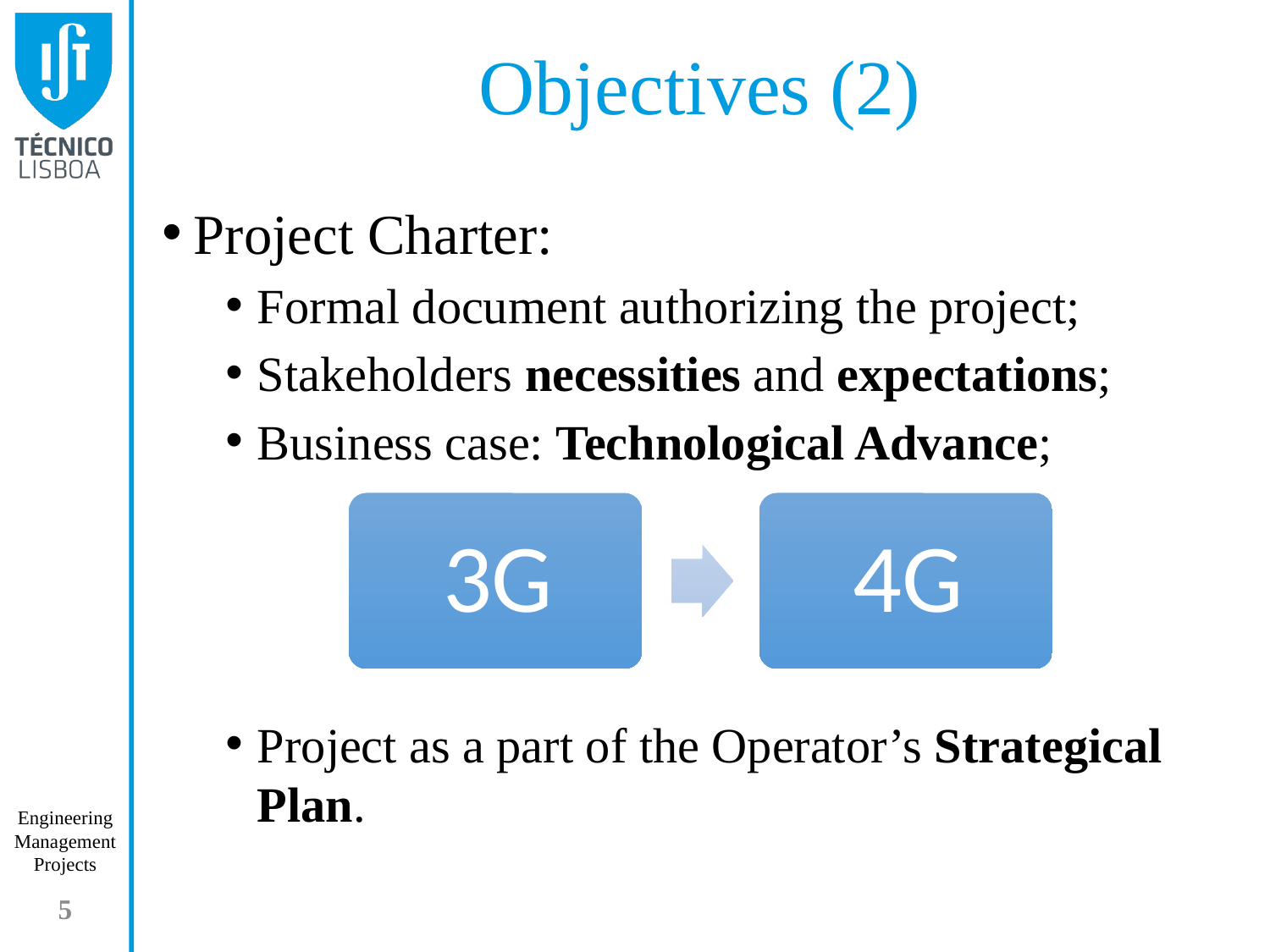

Objectives (2)
Project Charter:
Formal document authorizing the project;
Stakeholders necessities and expectations;
Business case: Technological Advance;

Project as a part of the Operator’s Strategical Plan.

3G

4G
5